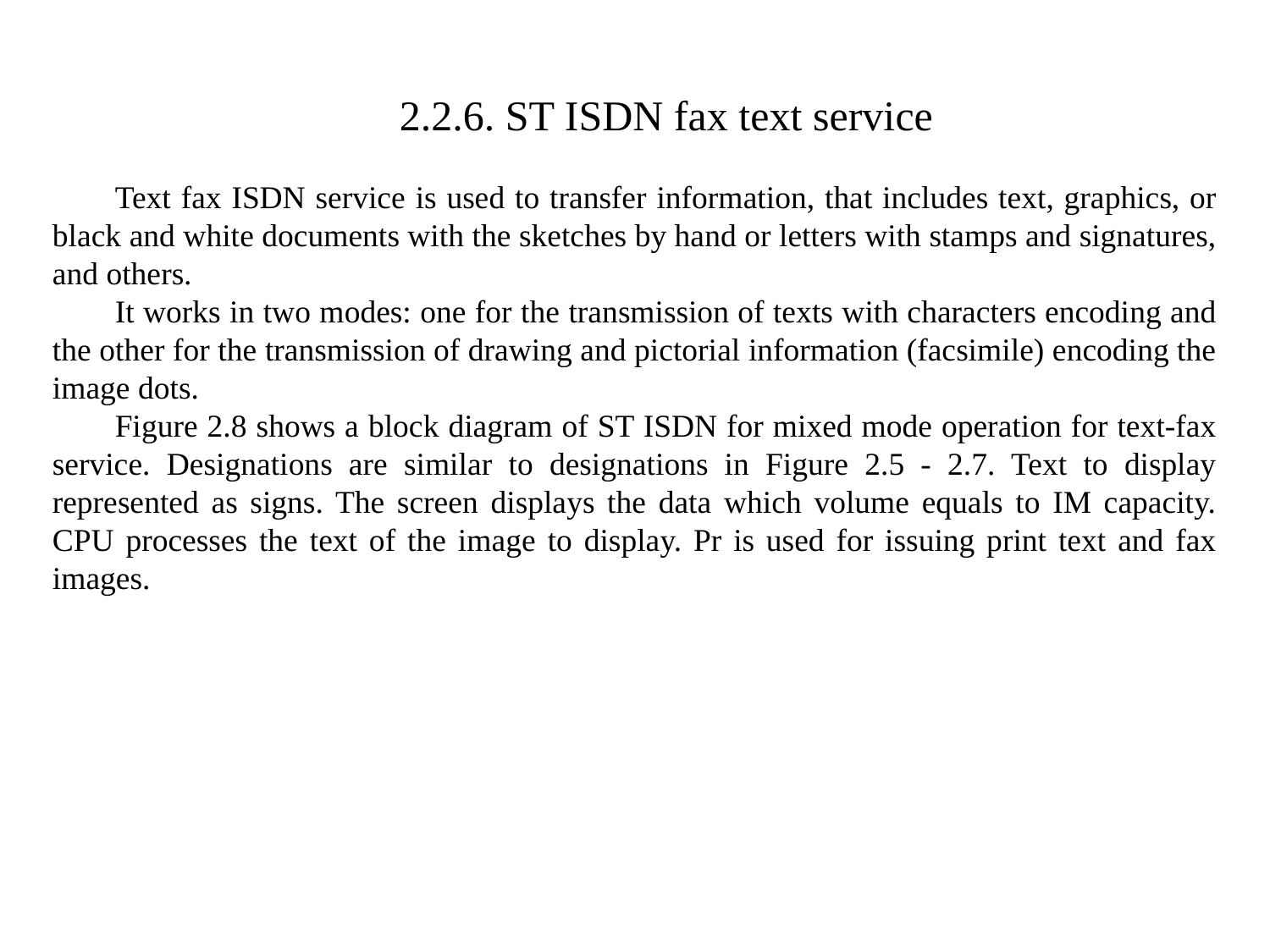

2.2.6. ST ISDN fax text service

Text fax ISDN service is used to transfer information, that includes text, graphics, or black and white documents with the sketches by hand or letters with stamps and signatures, and others.
It works in two modes: one for the transmission of texts with characters encoding and the other for the transmission of drawing and pictorial information (facsimile) encoding the image dots.
Figure 2.8 shows a block diagram of ST ISDN for mixed mode operation for text-fax service. Designations are similar to designations in Figure 2.5 - 2.7. Text to display represented as signs. The screen displays the data which volume equals to IM capacity. CPU processes the text of the image to display. Pr is used for issuing print text and fax images.